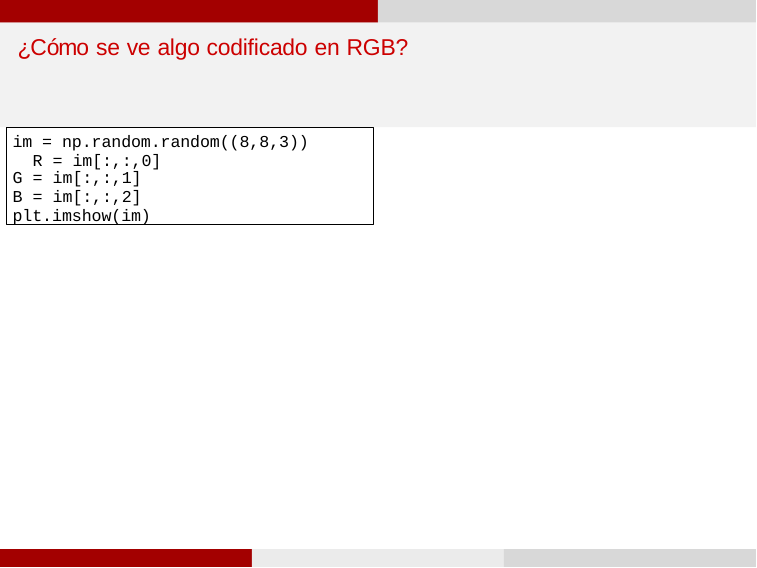

# ¿Cómo se ve algo codificado en RGB?
im = np.random.random((8,8,3))   R = im[:,:,0]
G = im[:,:,1]
B = im[:,:,2]
plt.imshow(im)